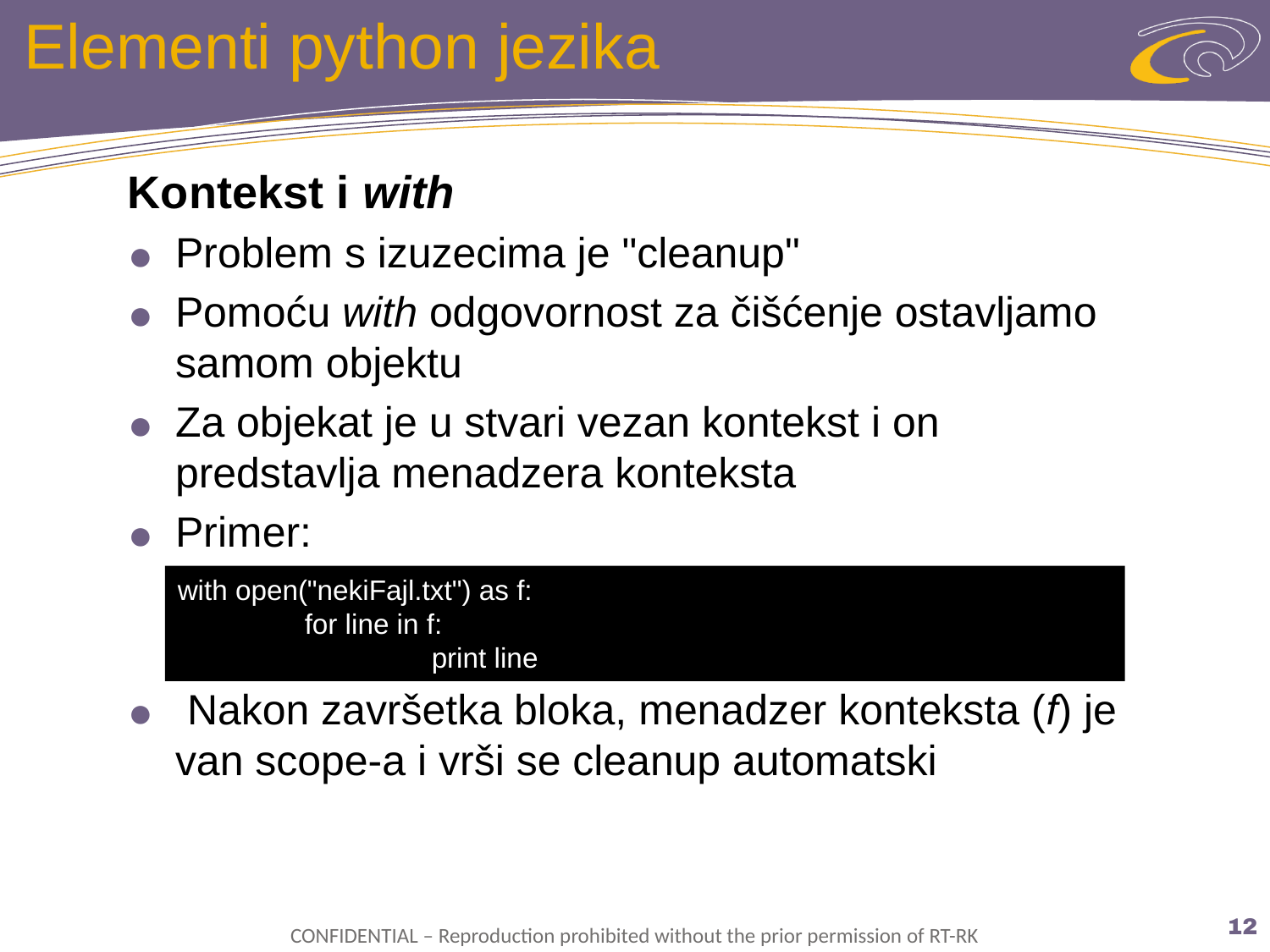

# Elementi python jezika
Kontekst i with
Problem s izuzecima je "cleanup"
Pomoću with odgovornost za čišćenje ostavljamo samom objektu
Za objekat je u stvari vezan kontekst i on predstavlja menadzera konteksta
Primer:

 Nakon završetka bloka, menadzer konteksta (f) je van scope-a i vrši se cleanup automatski
with open("nekiFajl.txt") as f:
	for line in f:
		print line